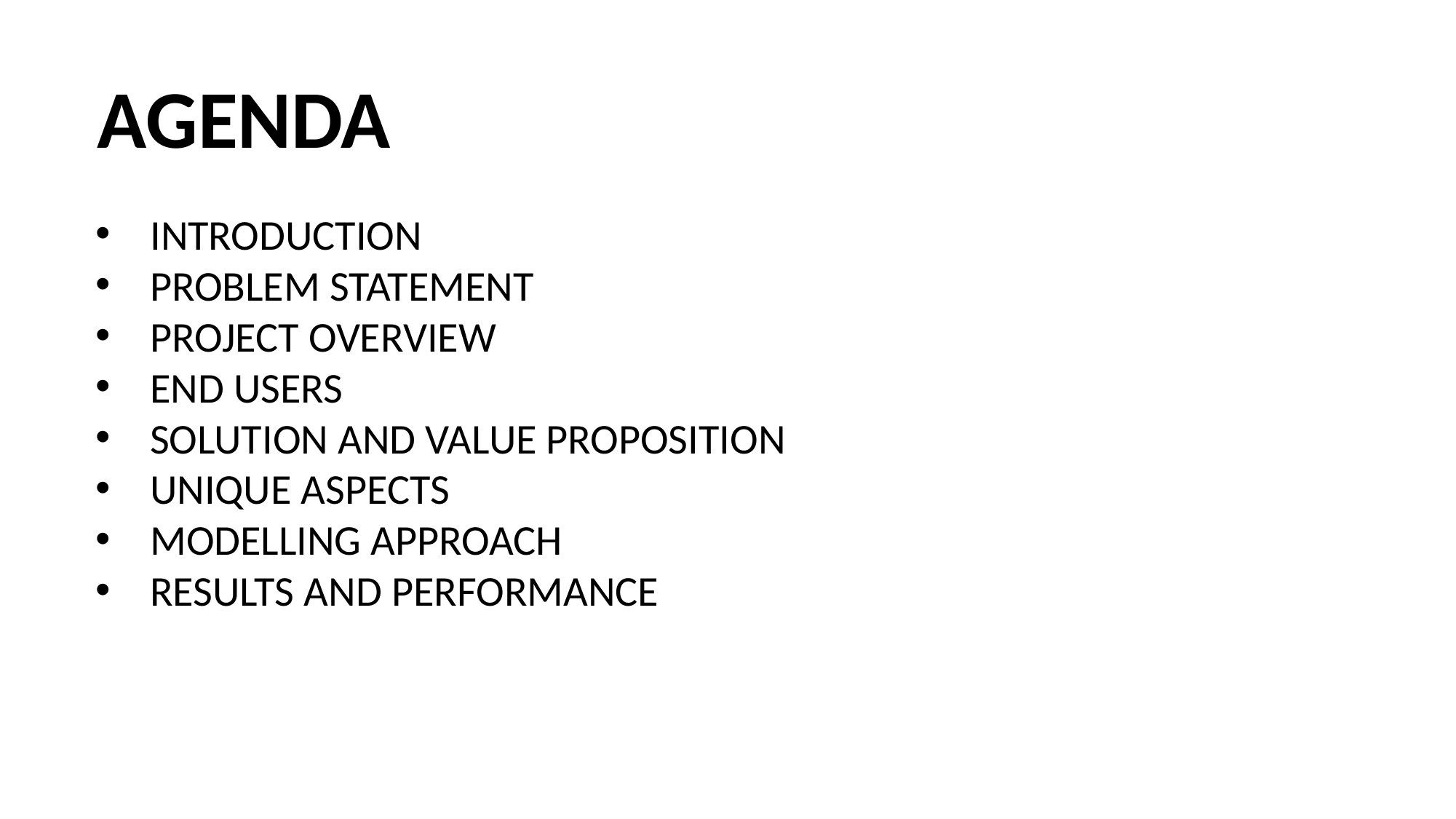

AGENDA
INTRODUCTION
PROBLEM STATEMENT
PROJECT OVERVIEW
END USERS
SOLUTION AND VALUE PROPOSITION
UNIQUE ASPECTS
MODELLING APPROACH
RESULTS AND PERFORMANCE